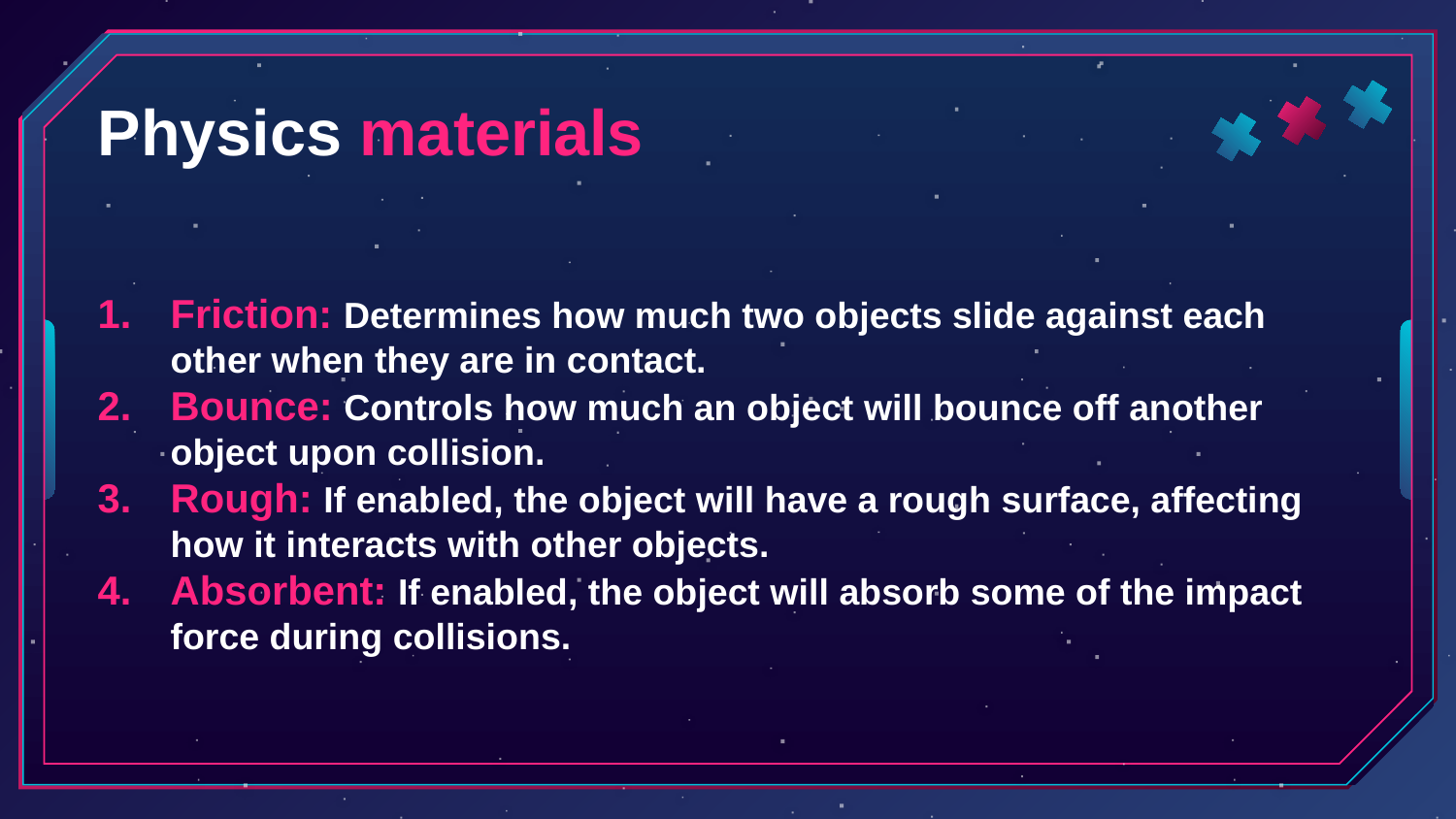

# Physics materials

Friction: Determines how much two objects slide against each other when they are in contact.
Bounce: Controls how much an object will bounce off another object upon collision.
Rough: If enabled, the object will have a rough surface, affecting how it interacts with other objects.
Absorbent: If enabled, the object will absorb some of the impact force during collisions.